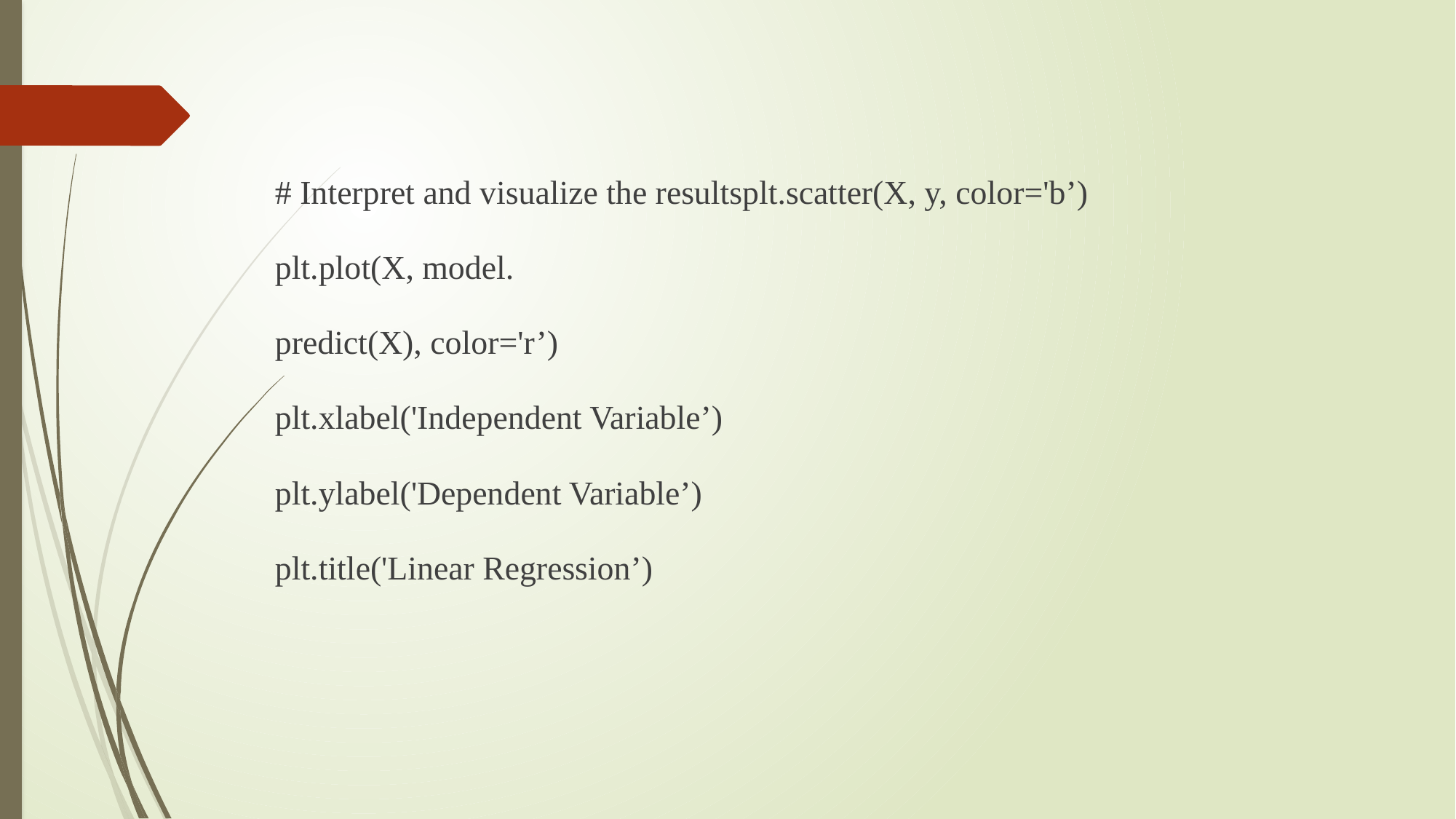

# Interpret and visualize the resultsplt.scatter(X, y, color='b’)
plt.plot(X, model.
predict(X), color='r’)
plt.xlabel('Independent Variable’)
plt.ylabel('Dependent Variable’)
plt.title('Linear Regression’)